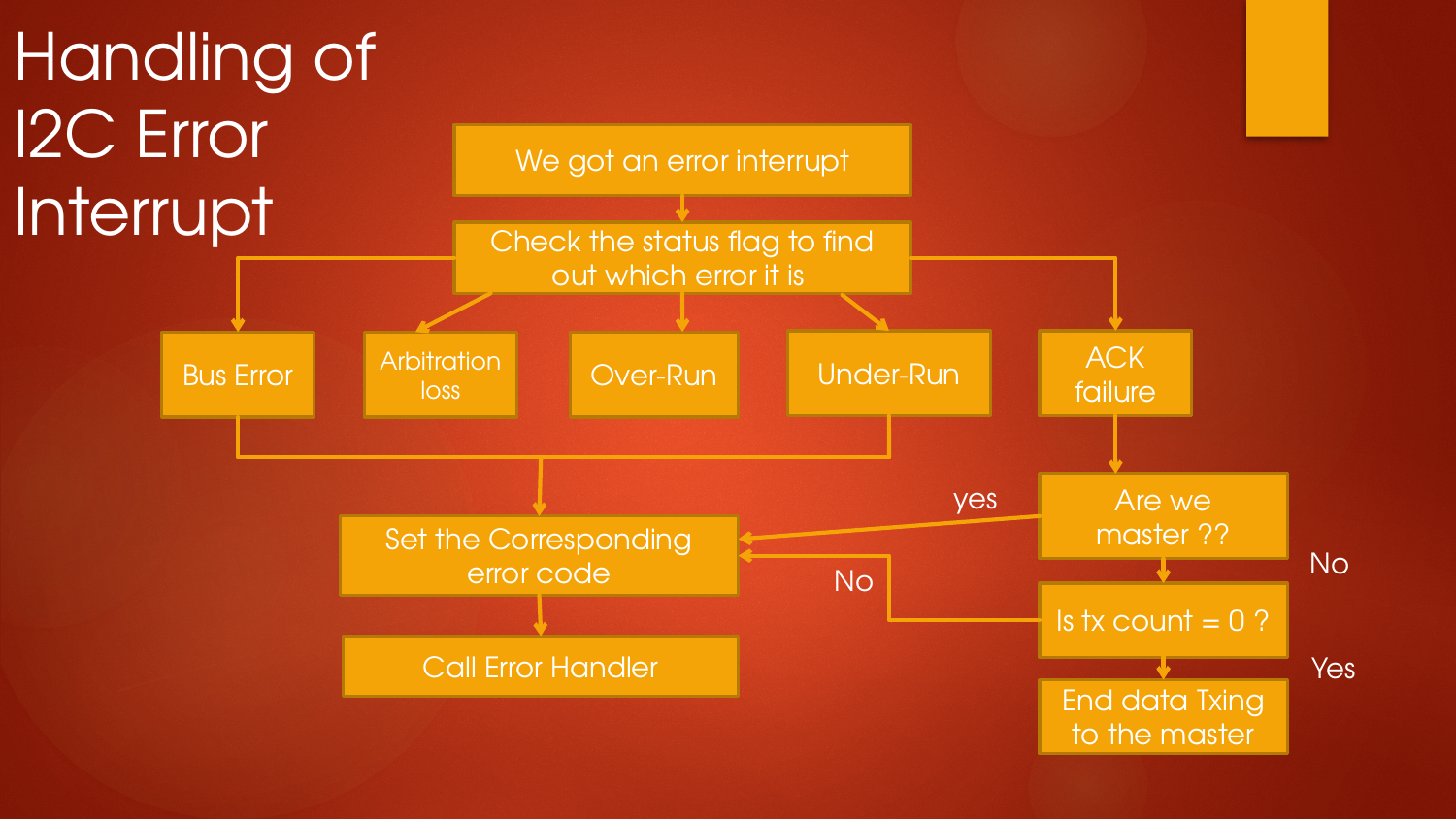

Handling of I2C Error Interrupt
We got an error interrupt
Check the status flag to find out which error it is
Under-Run
ACK failure
Bus Error
Arbitration loss
Over-Run
Are we master ??
Set the Corresponding error code
Is tx count = 0 ?
Call Error Handler
End data Txing to the master
yes
No
No
Yes